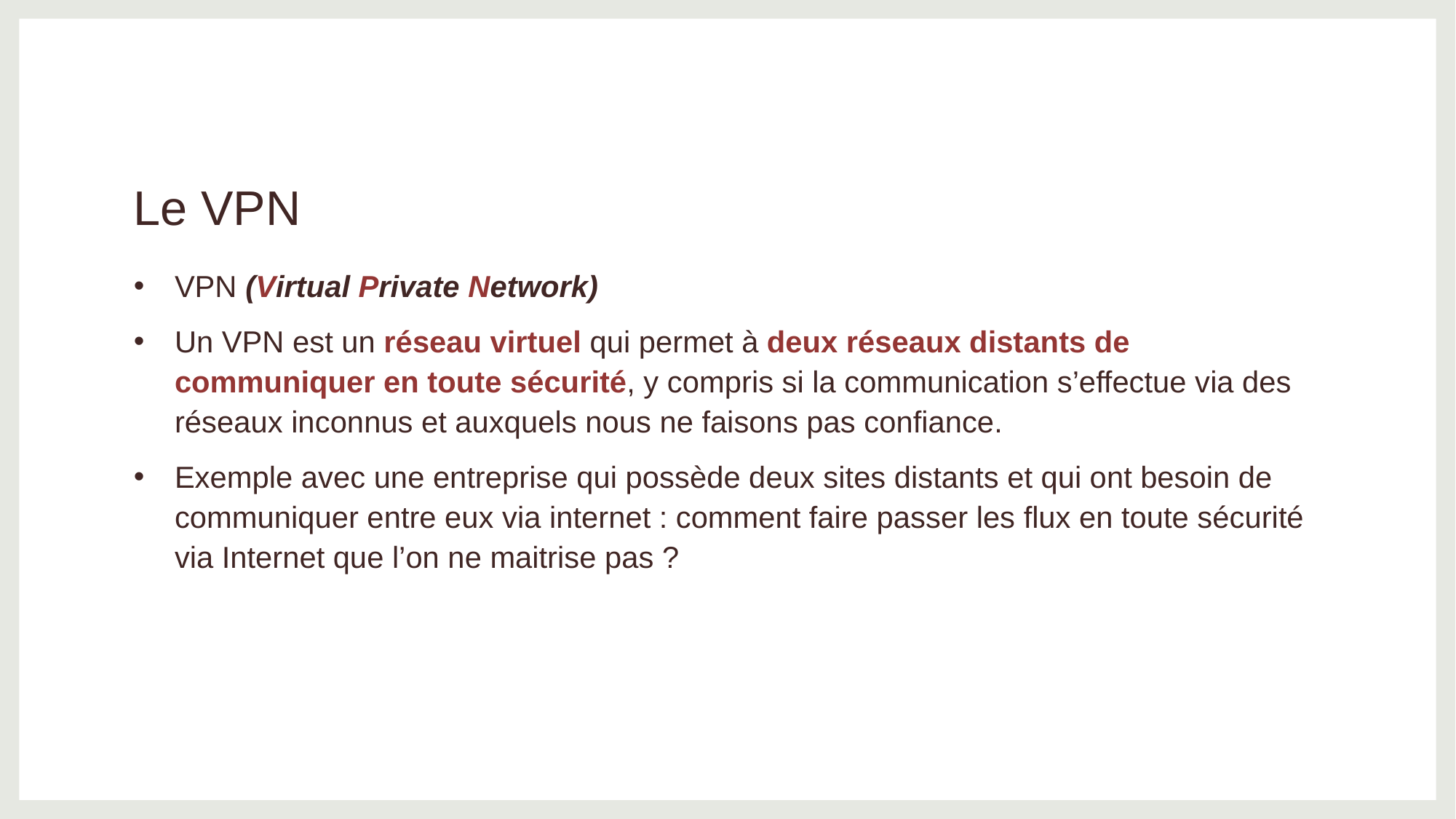

# Le VPN
VPN (Virtual Private Network)
Un VPN est un réseau virtuel qui permet à deux réseaux distants de communiquer en toute sécurité, y compris si la communication s’effectue via des réseaux inconnus et auxquels nous ne faisons pas confiance.
Exemple avec une entreprise qui possède deux sites distants et qui ont besoin de communiquer entre eux via internet : comment faire passer les flux en toute sécurité via Internet que l’on ne maitrise pas ?